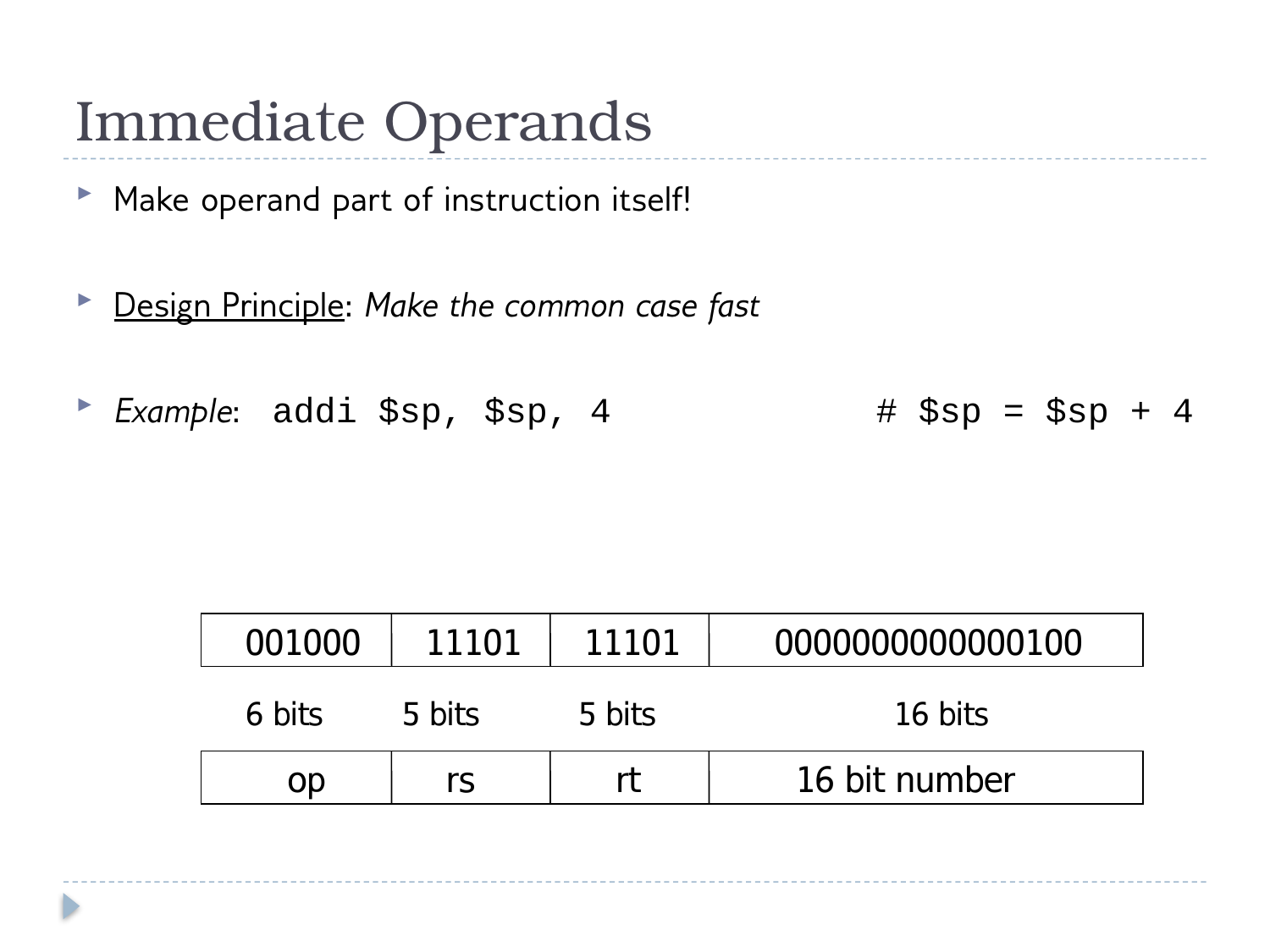

# Immediate Operands
Make operand part of instruction itself!

Design Principle: Make the common case fast

Example:  addi $sp, $sp, 4 		# $sp = $sp + 4

001000

11101

11101

0000000000000100
6 bits        5 bits          5 bits                        16 bits

op

rs

rt

16 bit number